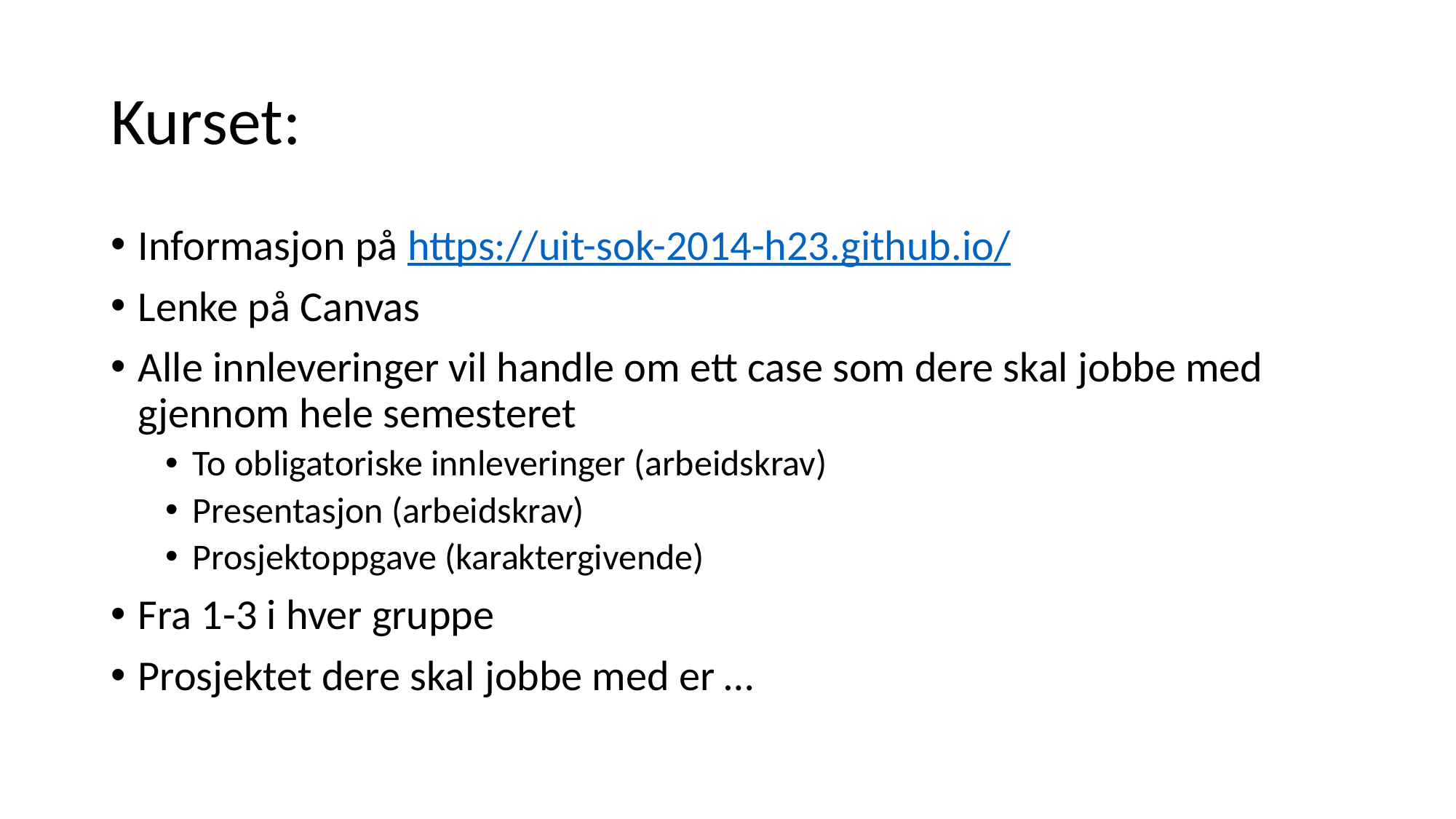

# Kurset:
Informasjon på https://uit-sok-2014-h23.github.io/
Lenke på Canvas
Alle innleveringer vil handle om ett case som dere skal jobbe med gjennom hele semesteret
To obligatoriske innleveringer (arbeidskrav)
Presentasjon (arbeidskrav)
Prosjektoppgave (karaktergivende)
Fra 1-3 i hver gruppe
Prosjektet dere skal jobbe med er …